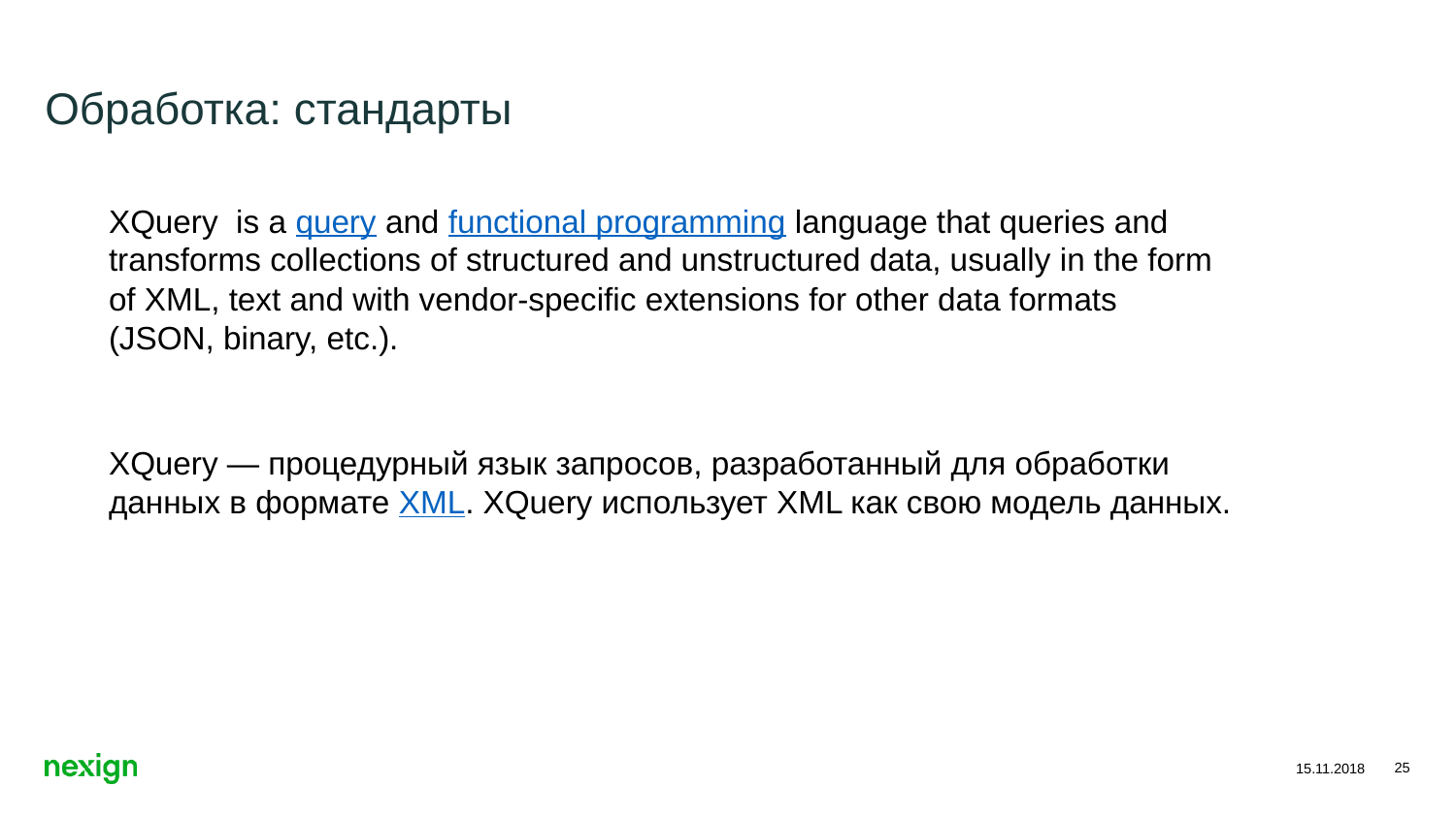

# Обработка: стандарты
XQuery  is a query and functional programming language that queries and transforms collections of structured and unstructured data, usually in the form of XML, text and with vendor-specific extensions for other data formats (JSON, binary, etc.).

XQuery — процедурный язык запросов, разработанный для обработки данных в формате XML. XQuery использует XML как свою модель данных.

25
15.11.2018